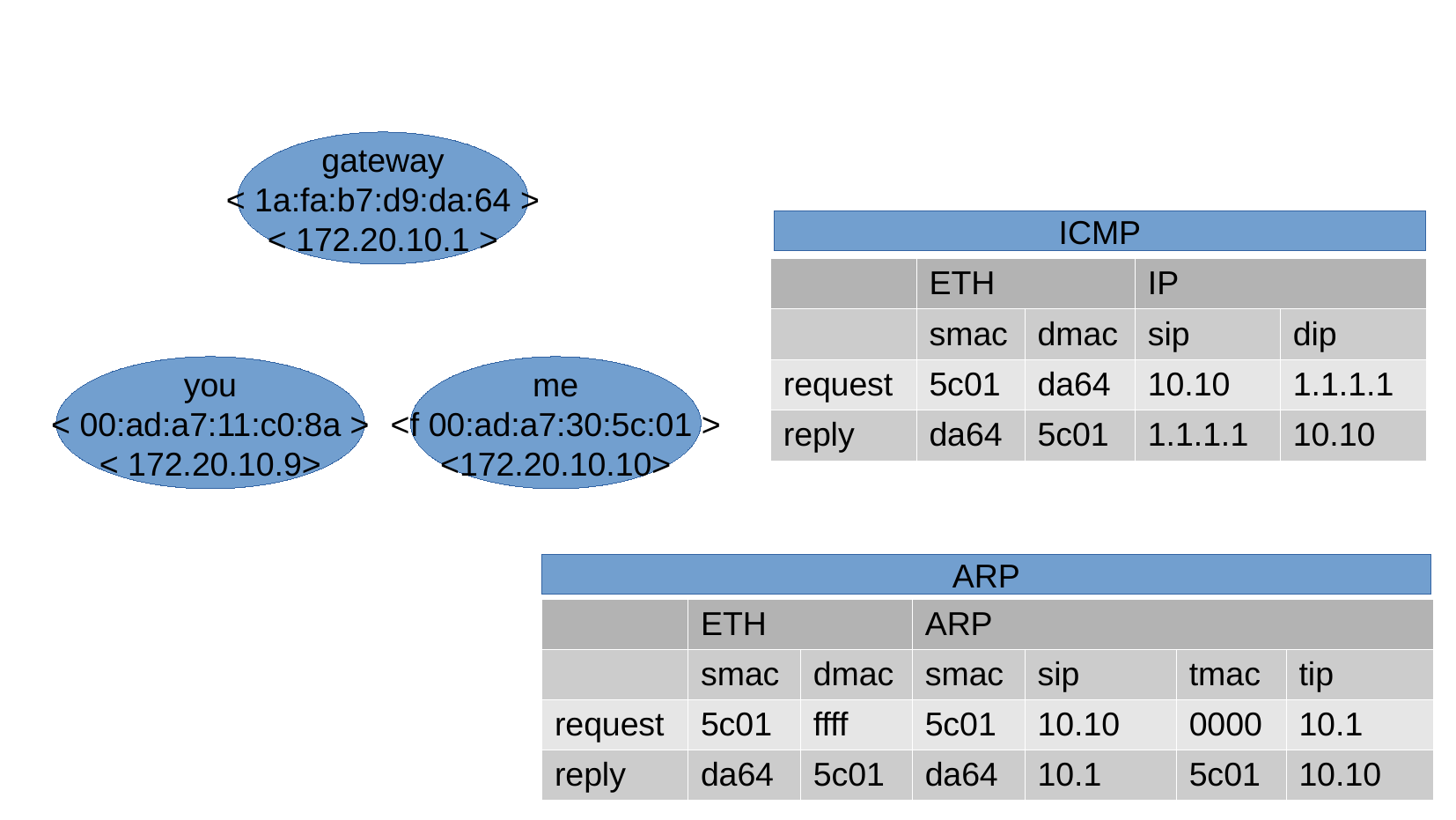

gateway
< 1a:fa:b7:d9:da:64 >
< 172.20.10.1 >
ICMP
|  | ETH |  | IP |  |
| --- | --- | --- | --- | --- |
|  | smac | dmac | sip | dip |
| request | 5c01 | da64 | 10.10 | 1.1.1.1 |
| reply | da64 | 5c01 | 1.1.1.1 | 10.10 |
you
< 00:ad:a7:11:c0:8a >
< 172.20.10.9>
me
<f 00:ad:a7:30:5c:01 >
<172.20.10.10>
ARP
|  | ETH |  | ARP |  |  |  |
| --- | --- | --- | --- | --- | --- | --- |
|  | smac | dmac | smac | sip | tmac | tip |
| request | 5c01 | ffff | 5c01 | 10.10 | 0000 | 10.1 |
| reply | da64 | 5c01 | da64 | 10.1 | 5c01 | 10.10 |